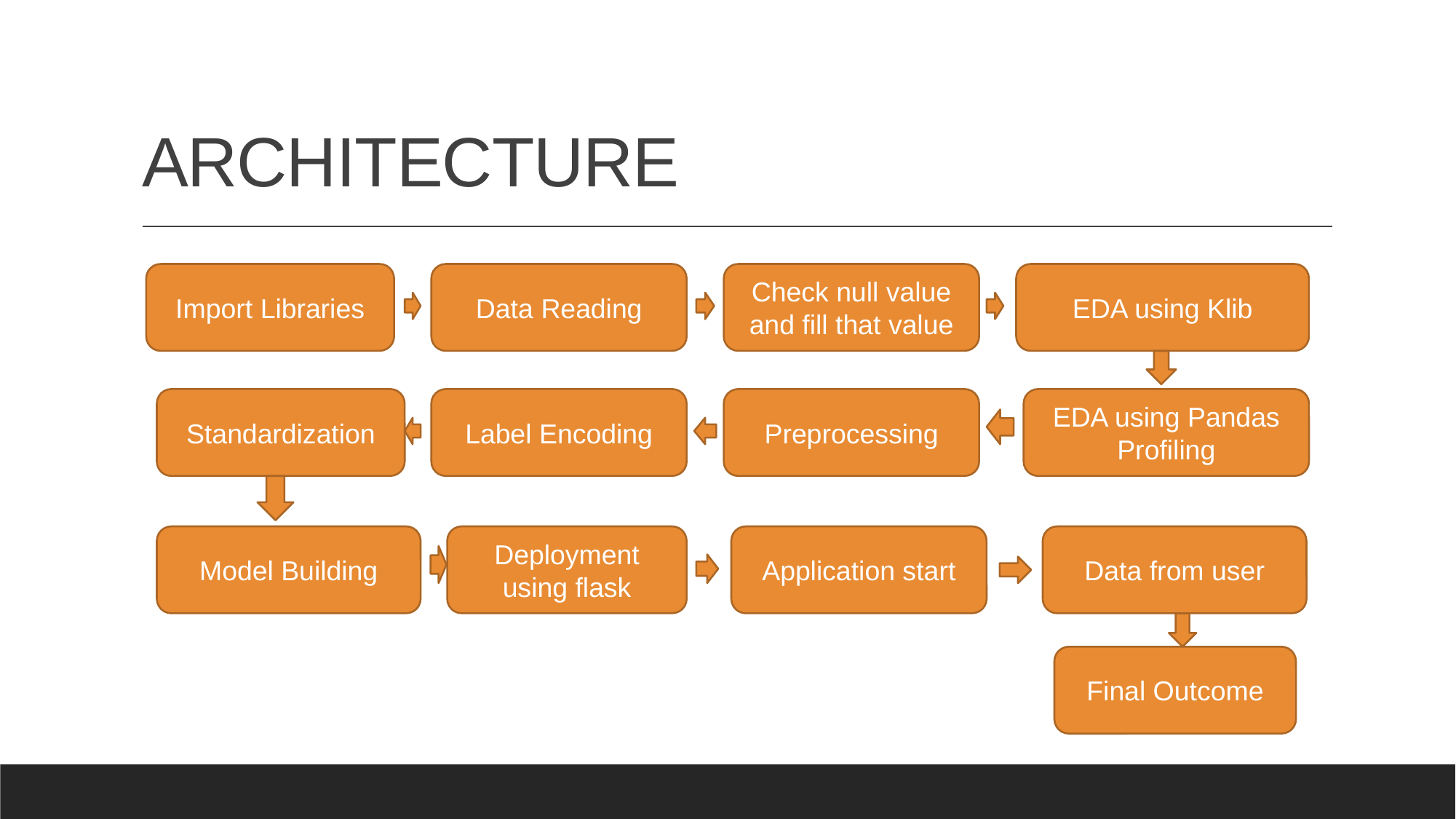

# ARCHITECTURE

Import Libraries
Data Reading
Check null value and fill that value
EDA using Klib

Standardization
Label Encoding
Preprocessing
EDA using Pandas Profiling

Model Building
Deployment using flask
Application start
Data from user

Final Outcome